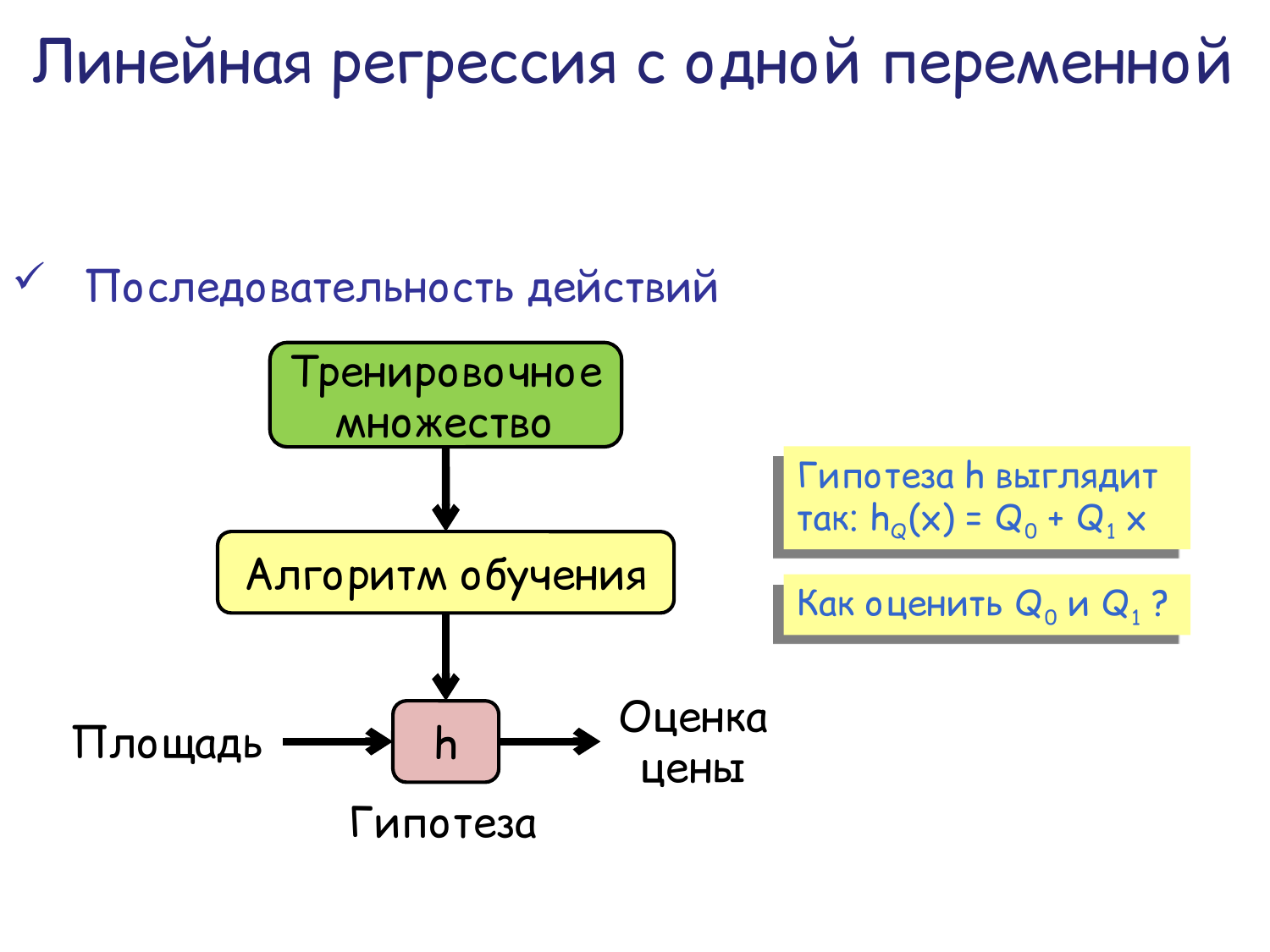

Линейная регрессия с одной переменной
Последовательность действий
Тренировочное множество
Гипотеза h выглядит так: hQ(x) = Q0 + Q1 x
Алгоритм обучения
Как оценить Q0 и Q1 ?
Оценка цены
h
Площадь
Гипотеза